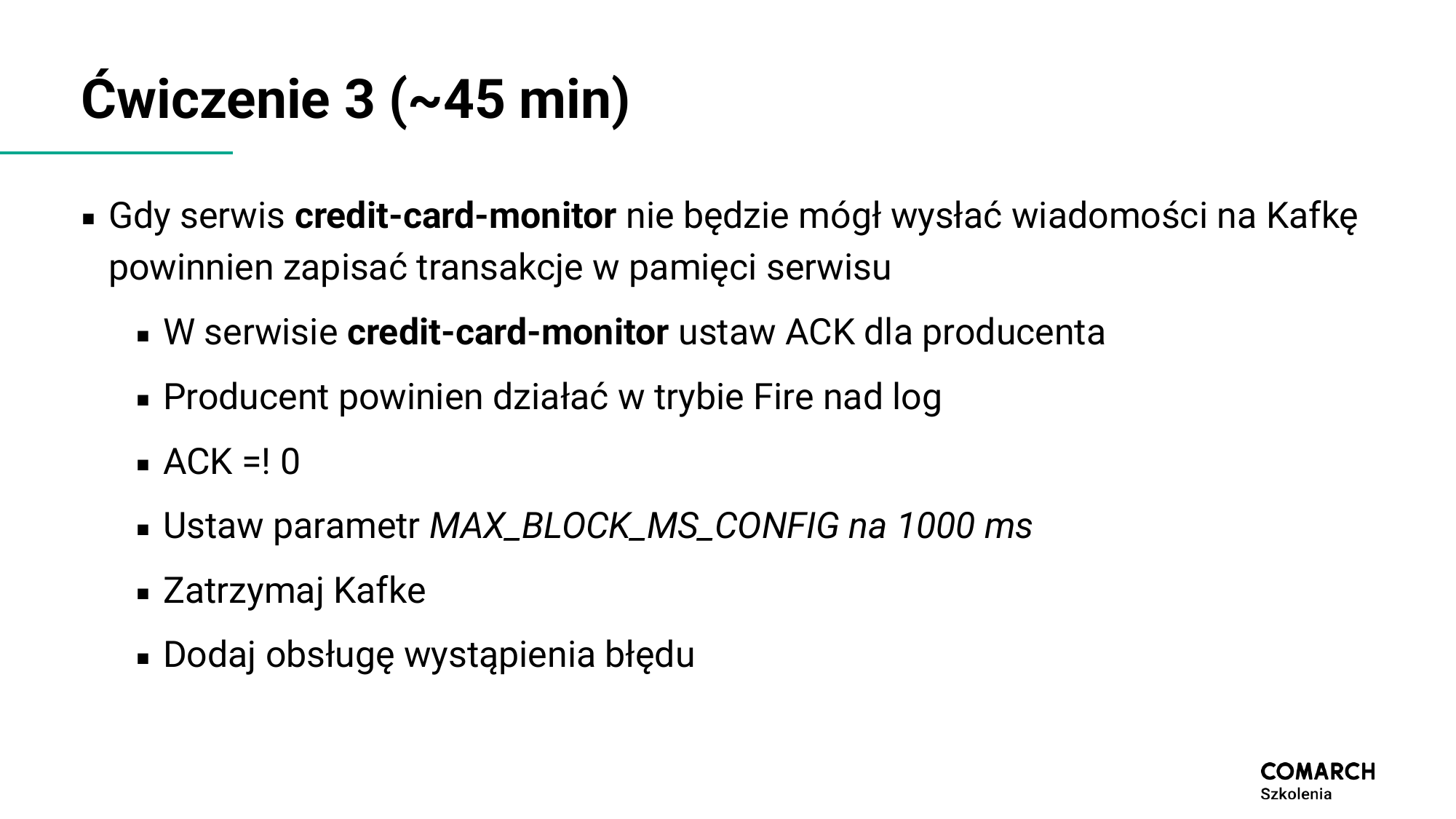

# Ćwiczenie 3 (~45 min)
Gdy serwis credit-card-monitor nie będzie mógł wysłać wiadomości na Kafkę powinnien zapisać transakcje w pamięci serwisu
W serwisie credit-card-monitor ustaw ACK dla producenta
Producent powinien działać w trybie Fire nad log
ACK =! 0
Ustaw parametr MAX_BLOCK_MS_CONFIG na 1000 ms
Zatrzymaj Kafke
Dodaj obsługę wystąpienia błędu